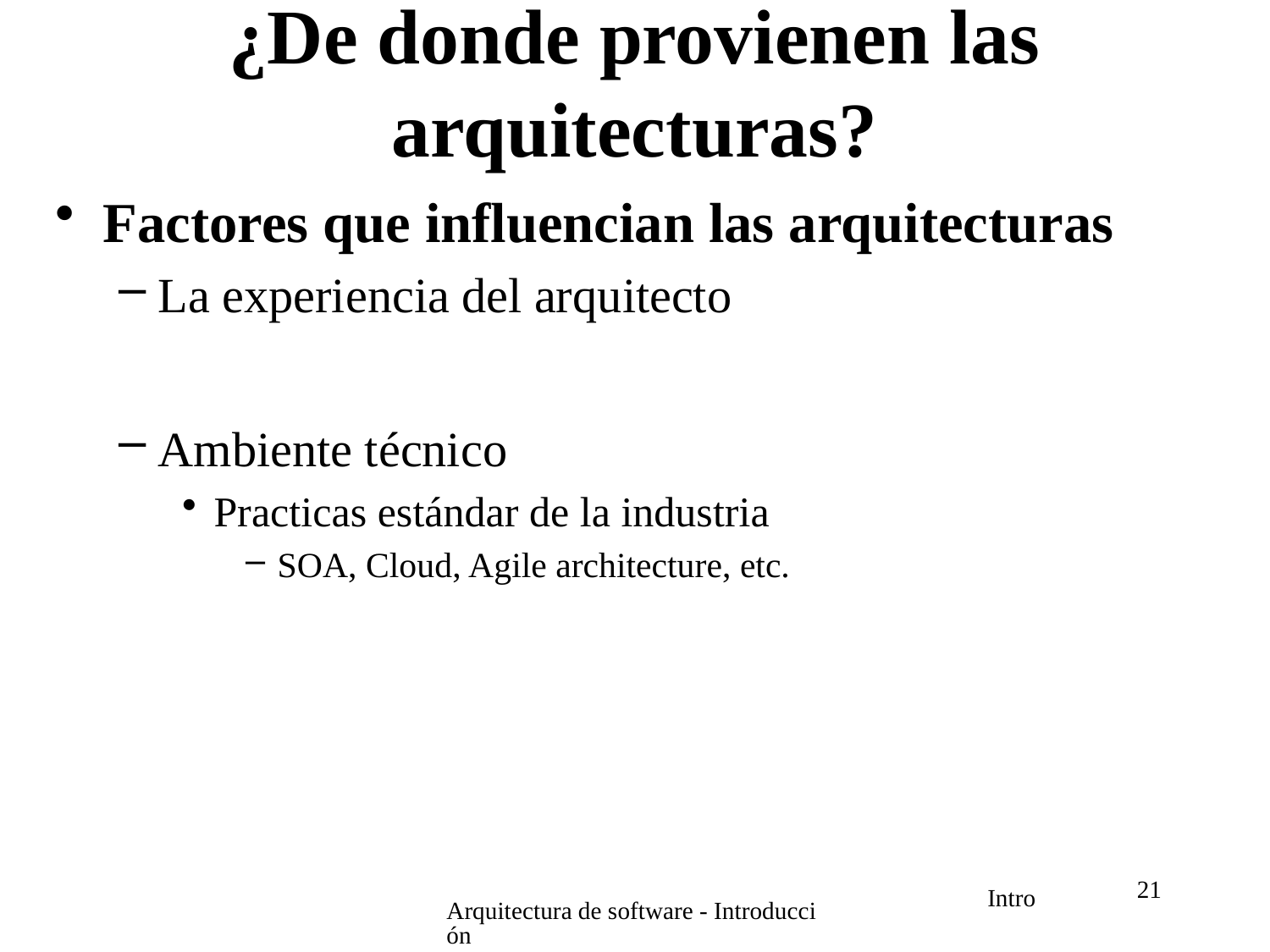

# ¿De donde provienen las arquitecturas?
Factores que influencian las arquitecturas
La experiencia del arquitecto

Ambiente técnico
Practicas estándar de la industria
SOA, Cloud, Agile architecture, etc.
21
Arquitectura de software - Introducción